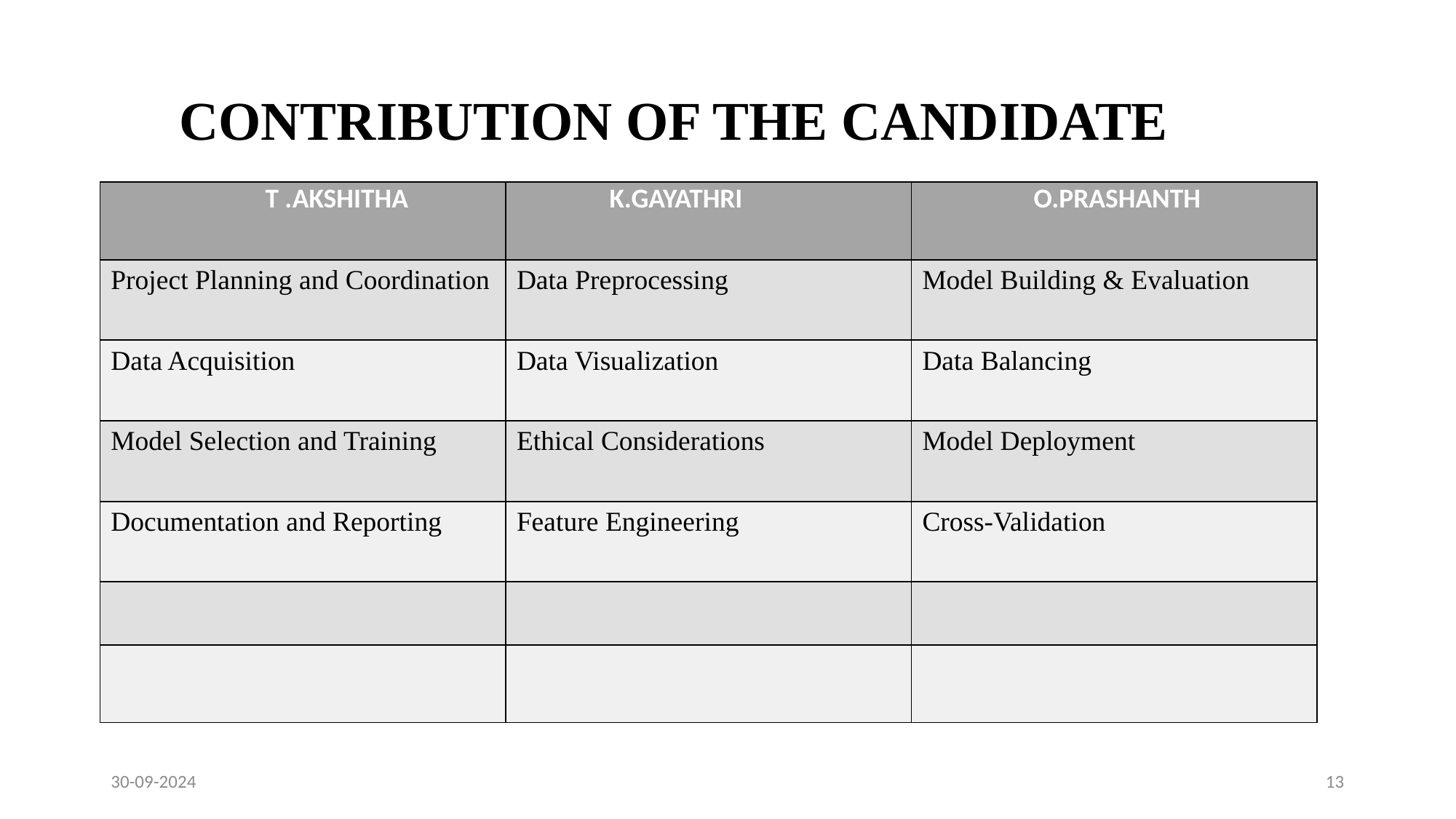

# CONTRIBUTION OF THE CANDIDATE
| T .AKSHITHA | K.GAYATHRI | O.PRASHANTH |
| --- | --- | --- |
| Project Planning and Coordination | Data Preprocessing | Model Building & Evaluation |
| Data Acquisition | Data Visualization | Data Balancing |
| Model Selection and Training | Ethical Considerations | Model Deployment |
| Documentation and Reporting | Feature Engineering | Cross-Validation |
|  |  |  |
|  |  |  |
30-09-2024
13